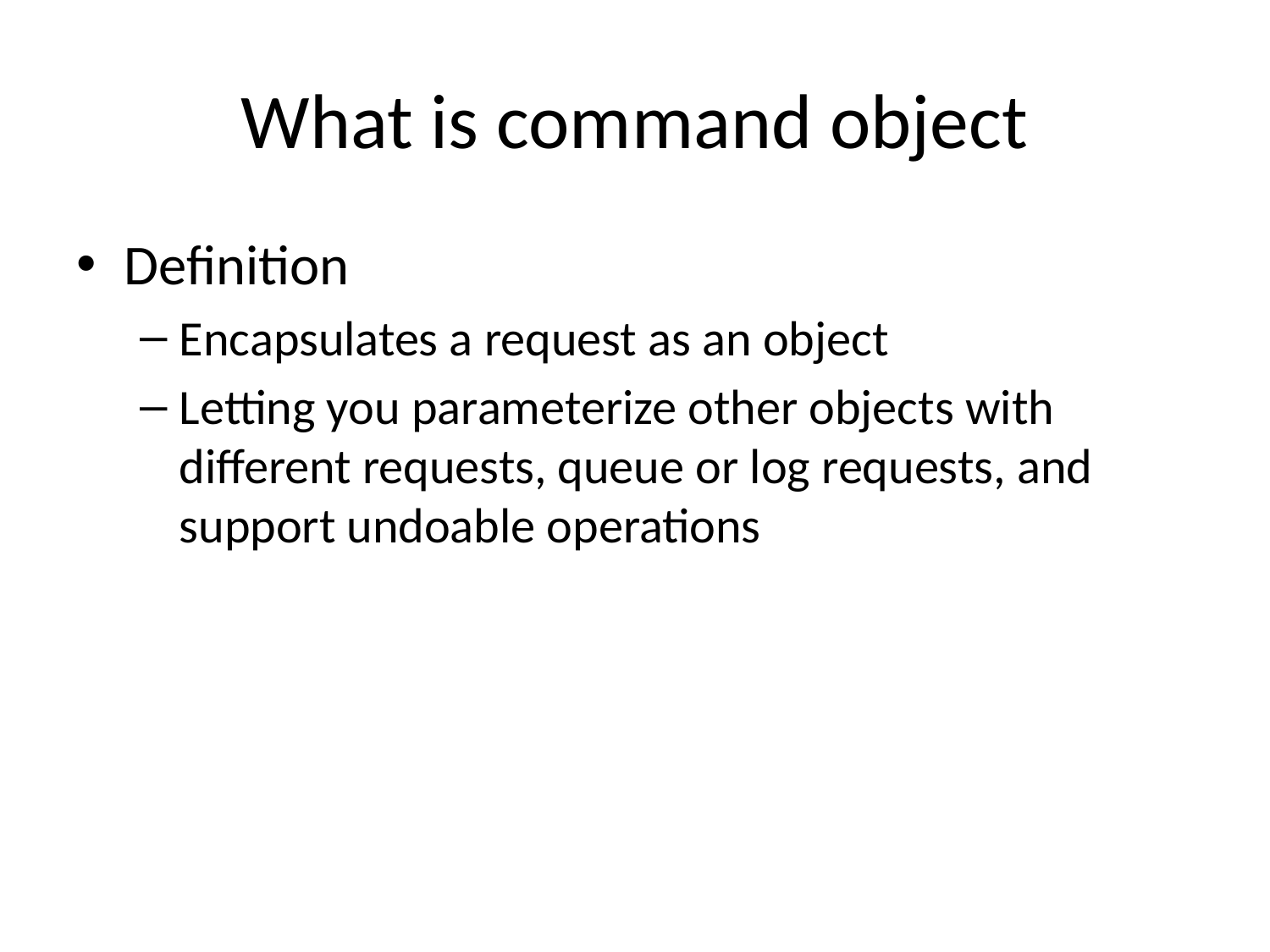

# What is command object
Definition
Encapsulates a request as an object
Letting you parameterize other objects with different requests, queue or log requests, and support undoable operations